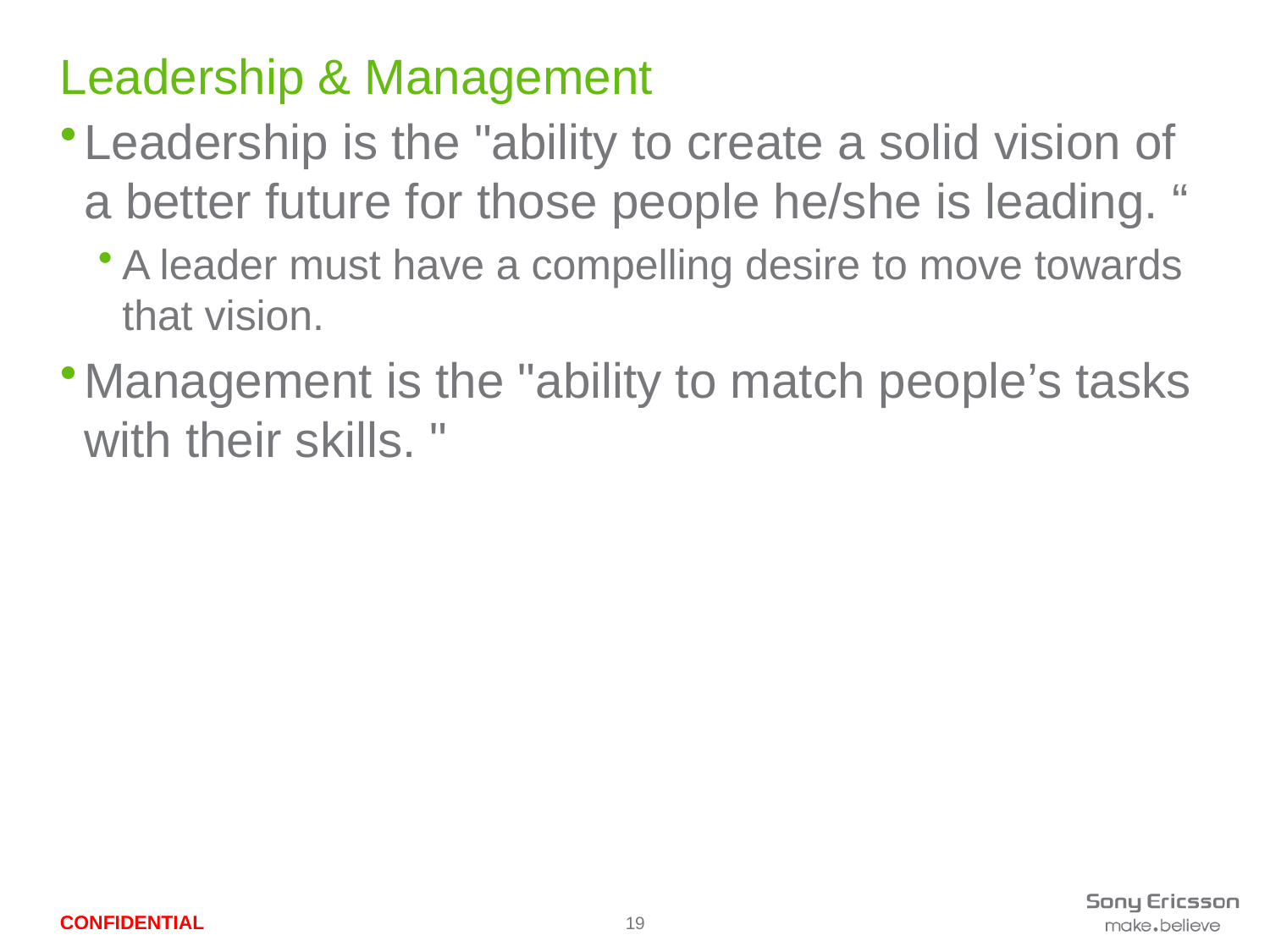

# Leadership & Management
Leadership is the "ability to create a solid vision of a better future for those people he/she is leading. “
A leader must have a compelling desire to move towards that vision.
Management is the "ability to match people’s tasks with their skills. "